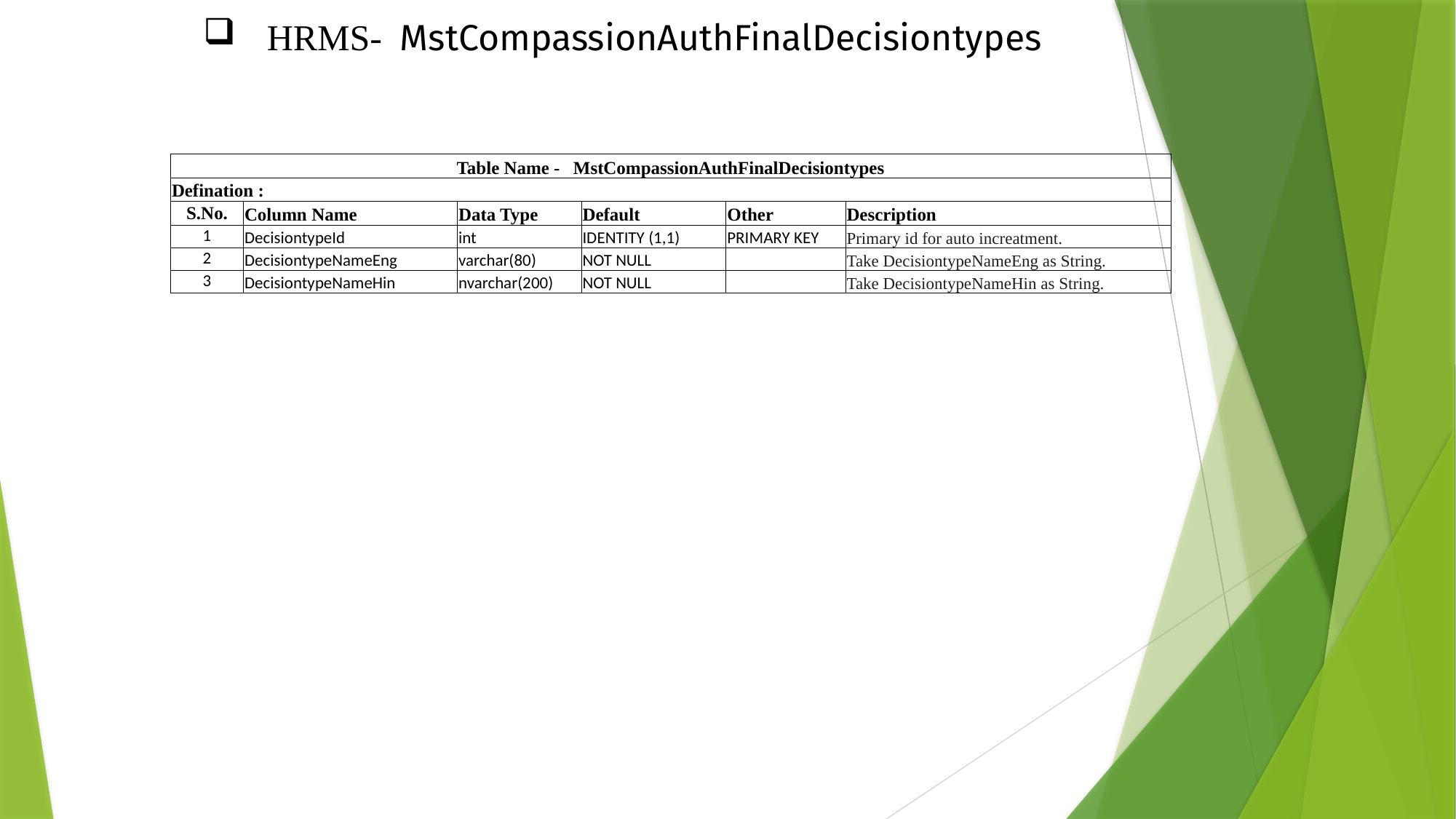

HRMS-  MstCompassionAuthFinalDecisiontypes
| Table Name - MstCompassionAuthFinalDecisiontypes |  |  |  |  |  |
| --- | --- | --- | --- | --- | --- |
| Defination : |  |  |  |  |  |
| S.No. | Column Name | Data Type | Default | Other | Description |
| 1 | DecisiontypeId | int | IDENTITY (1,1) | PRIMARY KEY | Primary id for auto increatment. |
| 2 | DecisiontypeNameEng | varchar(80) | NOT NULL |  | Take DecisiontypeNameEng as String. |
| 3 | DecisiontypeNameHin | nvarchar(200) | NOT NULL |  | Take DecisiontypeNameHin as String. |